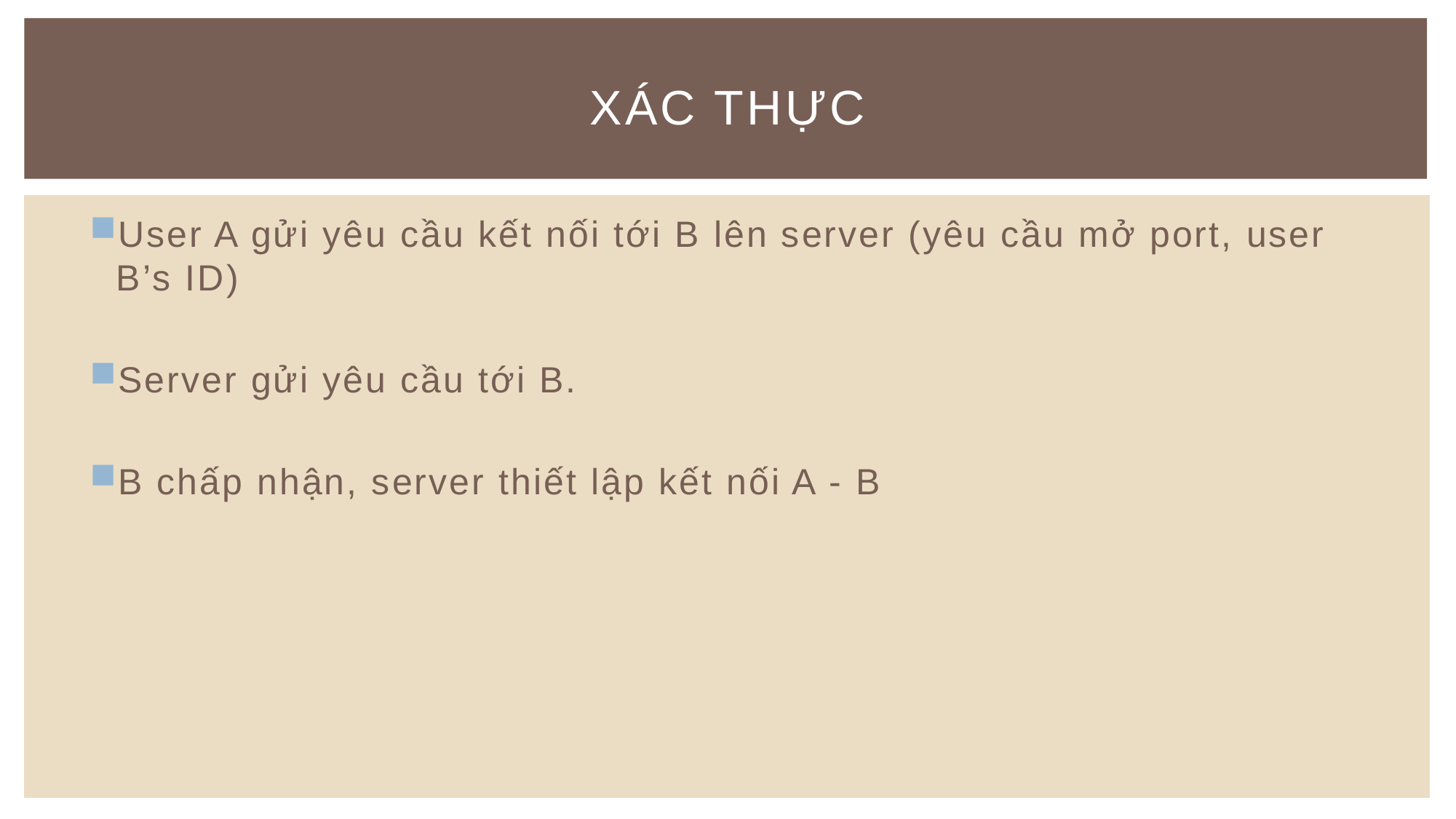

# XÁC THỰC
User A gửi yêu cầu kết nối tới B lên server (yêu cầu mở port, user B’s ID)

Server gửi yêu cầu tới B.

B chấp nhận, server thiết lập kết nối A - B